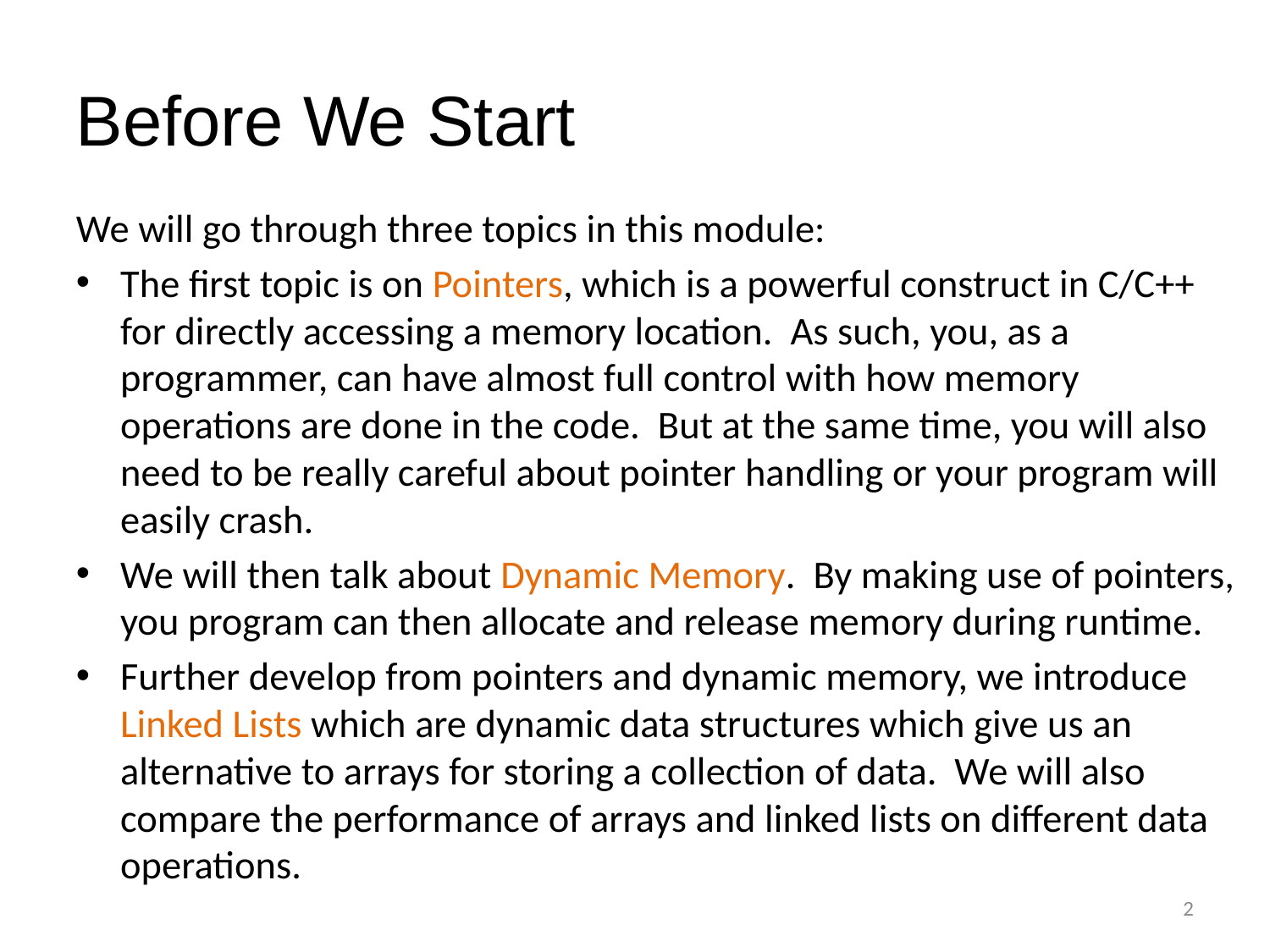

Before We Start
We will go through three topics in this module:
The first topic is on Pointers, which is a powerful construct in C/C++ for directly accessing a memory location.  As such, you, as a programmer, can have almost full control with how memory operations are done in the code.  But at the same time, you will also need to be really careful about pointer handling or your program will easily crash.
We will then talk about Dynamic Memory.  By making use of pointers, you program can then allocate and release memory during runtime.
Further develop from pointers and dynamic memory, we introduce Linked Lists which are dynamic data structures which give us an alternative to arrays for storing a collection of data.  We will also compare the performance of arrays and linked lists on different data operations.
2